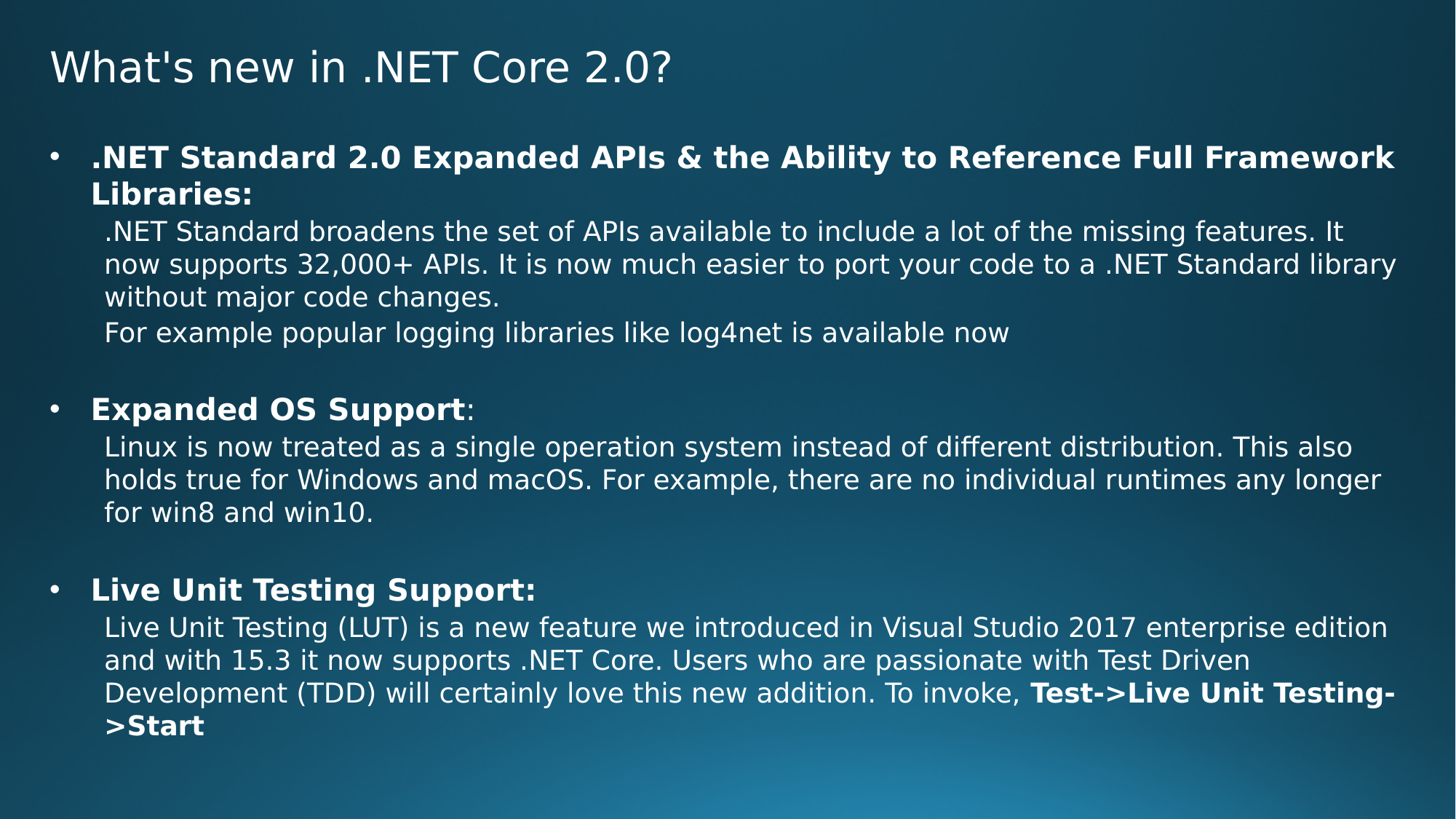

What's new in .NET Core 2.0?

.NET Standard 2.0 Expanded APIs & the Ability to Reference Full Framework Libraries:
.NET Standard broadens the set of APIs available to include a lot of the missing features. It now supports 32,000+ APIs. It is now much easier to port your code to a .NET Standard library without major code changes.
For example popular logging libraries like log4net is available now

Expanded OS Support:
Linux is now treated as a single operation system instead of different distribution. This also holds true for Windows and macOS. For example, there are no individual runtimes any longer for win8 and win10.

Live Unit Testing Support:
Live Unit Testing (LUT) is a new feature we introduced in Visual Studio 2017 enterprise edition and with 15.3 it now supports .NET Core. Users who are passionate with Test Driven Development (TDD) will certainly love this new addition. To invoke, Test->Live Unit Testing->Start